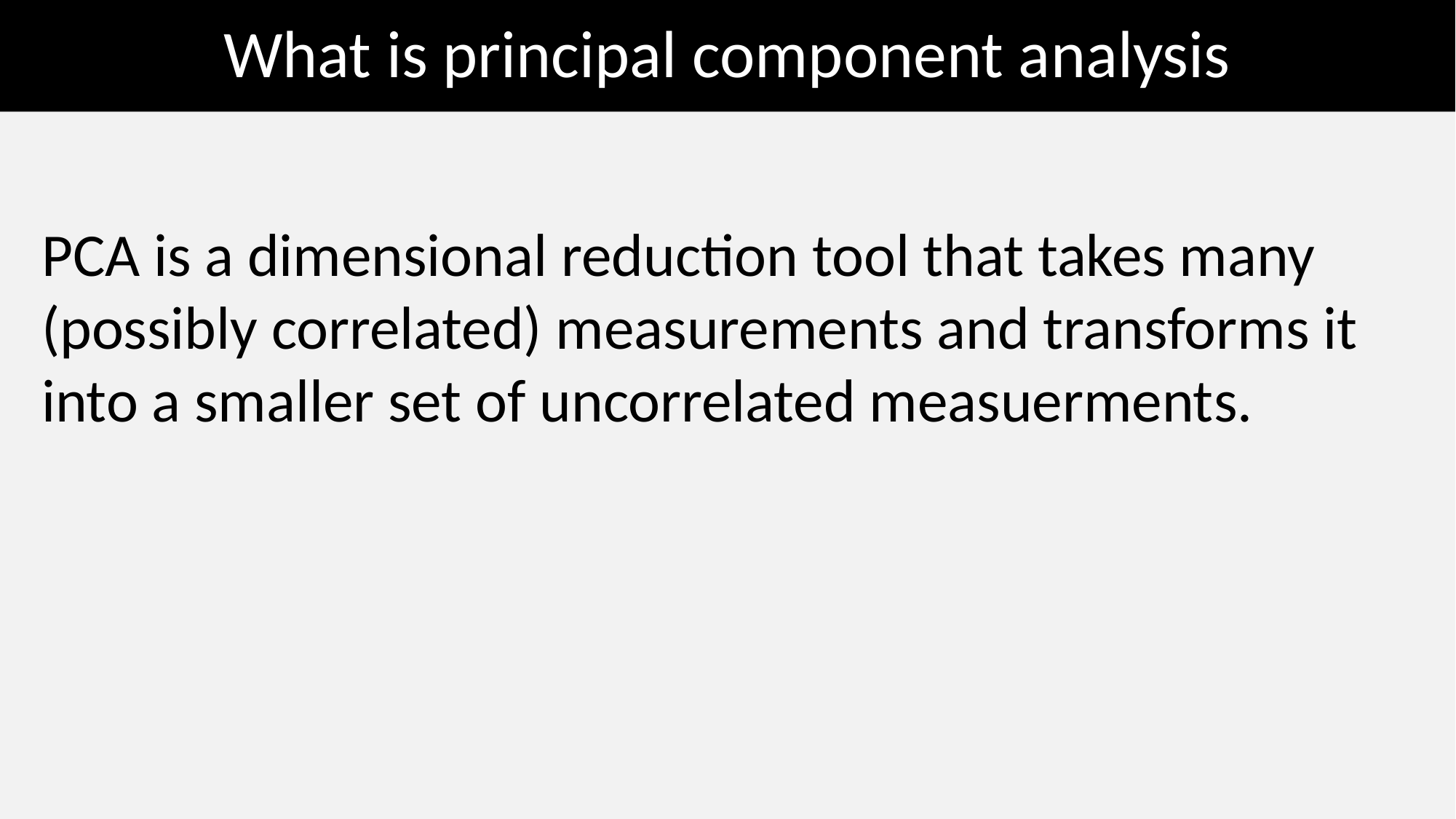

# What is principal component analysis
PCA is a dimensional reduction tool that takes many (possibly correlated) measurements and transforms it into a smaller set of uncorrelated measuerments.